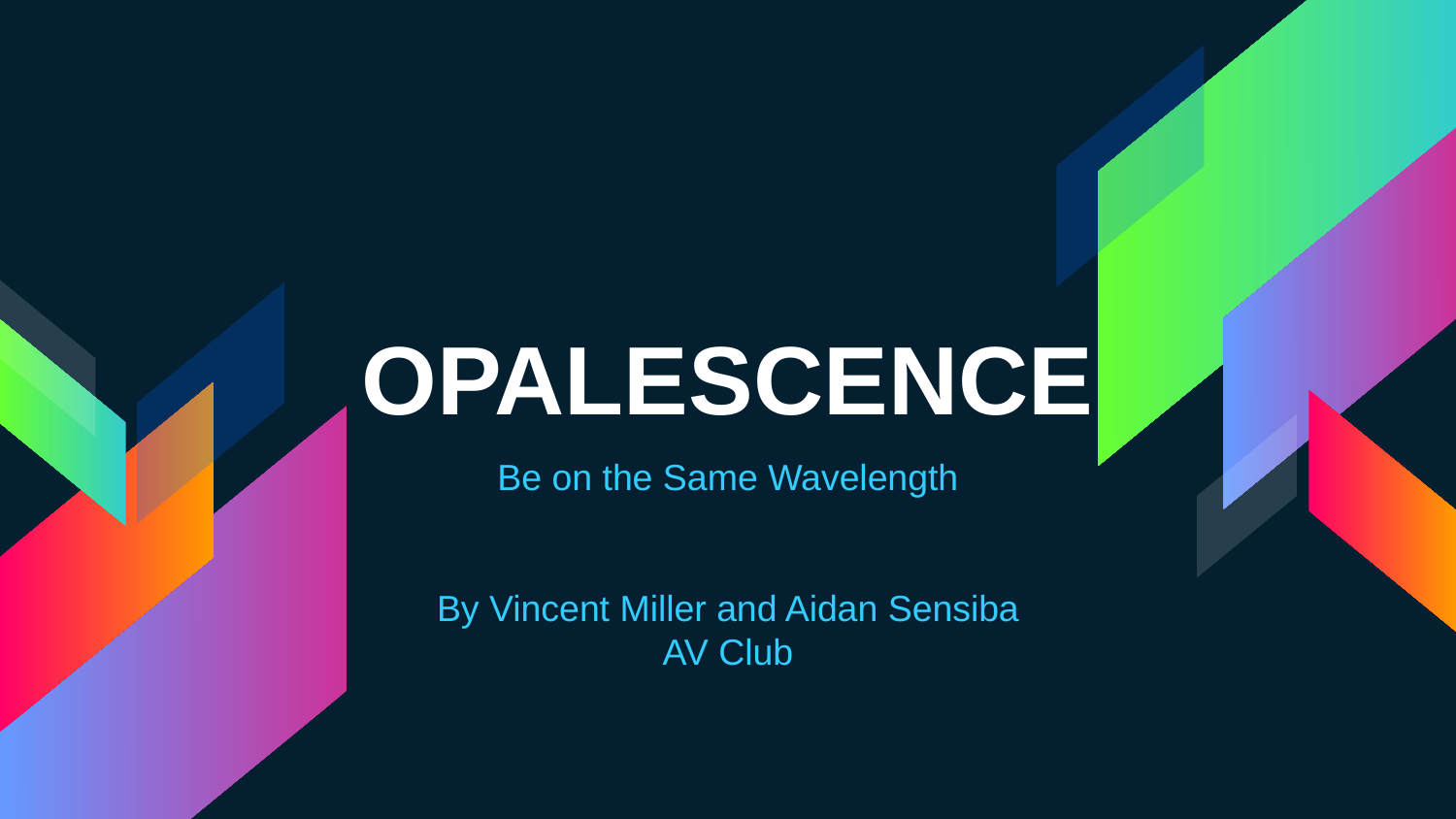

# OPALESCENCE
Be on the Same Wavelength

By Vincent Miller and Aidan Sensiba
AV Club